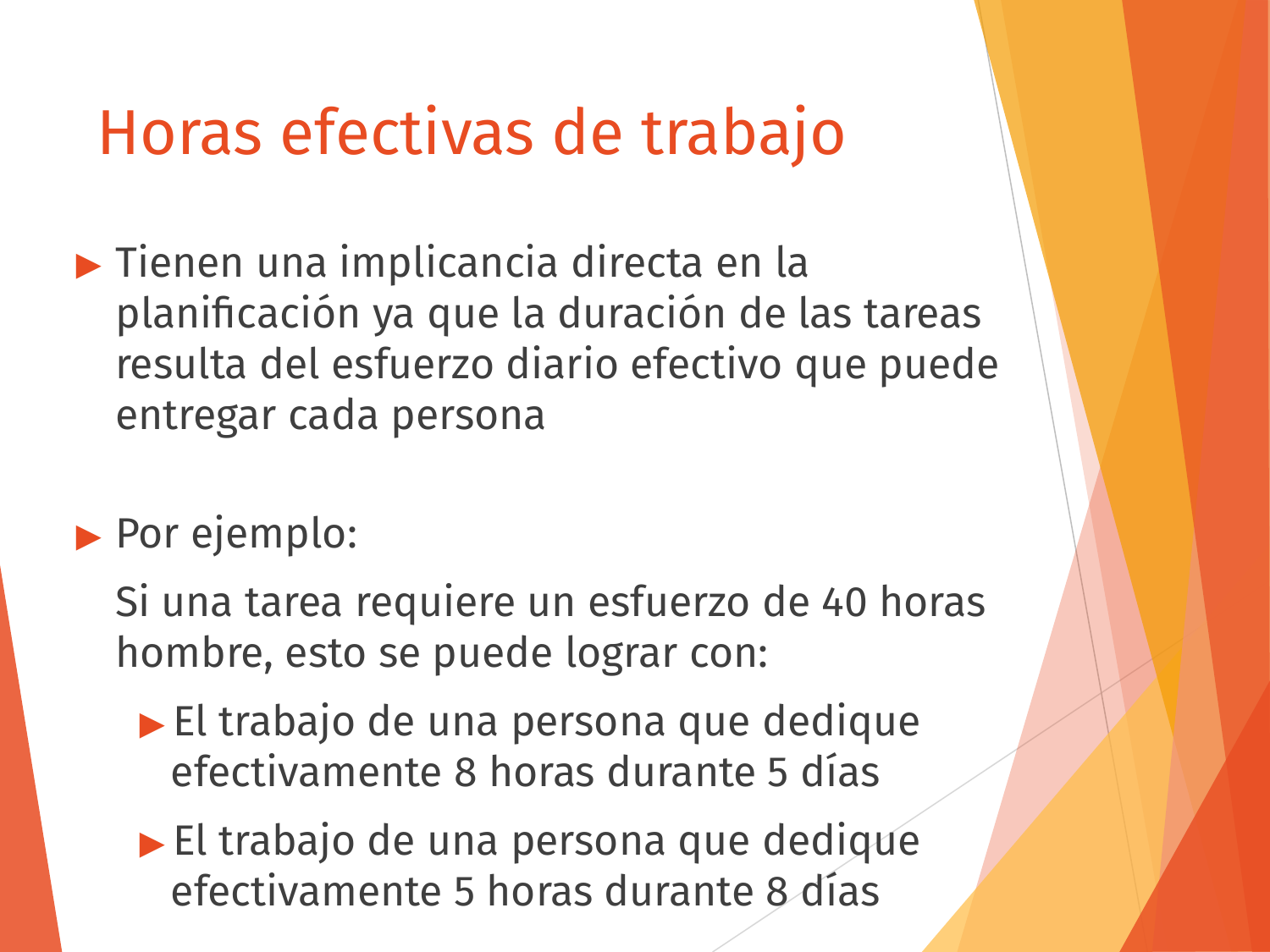

# Horas efectivas de trabajo
Tienen una implicancia directa en la planificación ya que la duración de las tareas resulta del esfuerzo diario efectivo que puede entregar cada persona

Por ejemplo:
Si una tarea requiere un esfuerzo de 40 horas hombre, esto se puede lograr con:
El trabajo de una persona que dedique efectivamente 8 horas durante 5 días
El trabajo de una persona que dedique efectivamente 5 horas durante 8 días